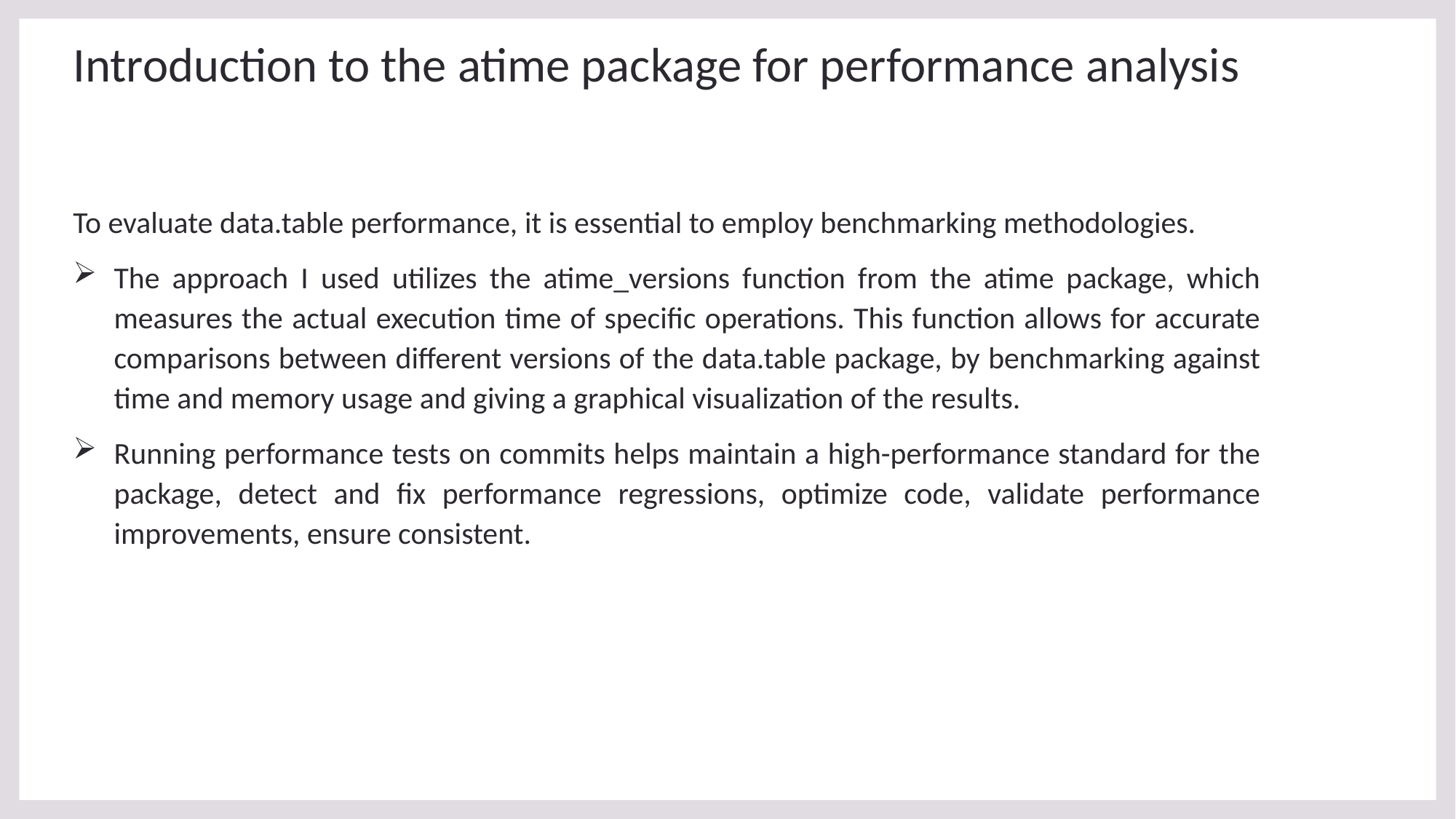

# Introduction to the atime package for performance analysis
To evaluate data.table performance, it is essential to employ benchmarking methodologies.
The approach I used utilizes the atime_versions function from the atime package, which measures the actual execution time of specific operations. This function allows for accurate comparisons between different versions of the data.table package, by benchmarking against time and memory usage and giving a graphical visualization of the results.
Running performance tests on commits helps maintain a high-performance standard for the package, detect and fix performance regressions, optimize code, validate performance improvements, ensure consistent.